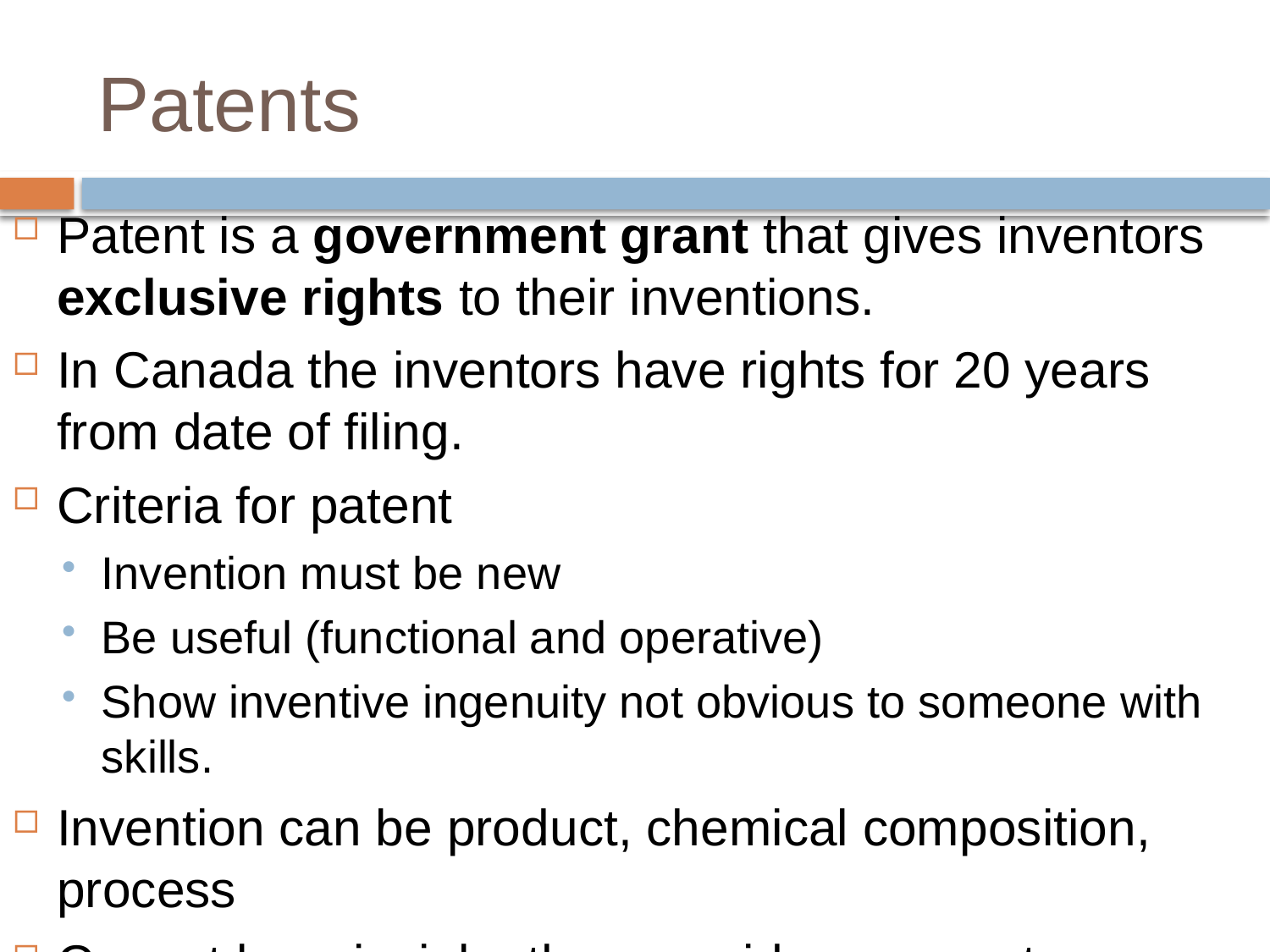

# Patents
Patent is a government grant that gives inventors exclusive rights to their inventions.
In Canada the inventors have rights for 20 years from date of filing.
Criteria for patent
Invention must be new
Be useful (functional and operative)
Show inventive ingenuity not obvious to someone with skills.
Invention can be product, chemical composition, process
Cannot be principle, theorem, idea, computer program.